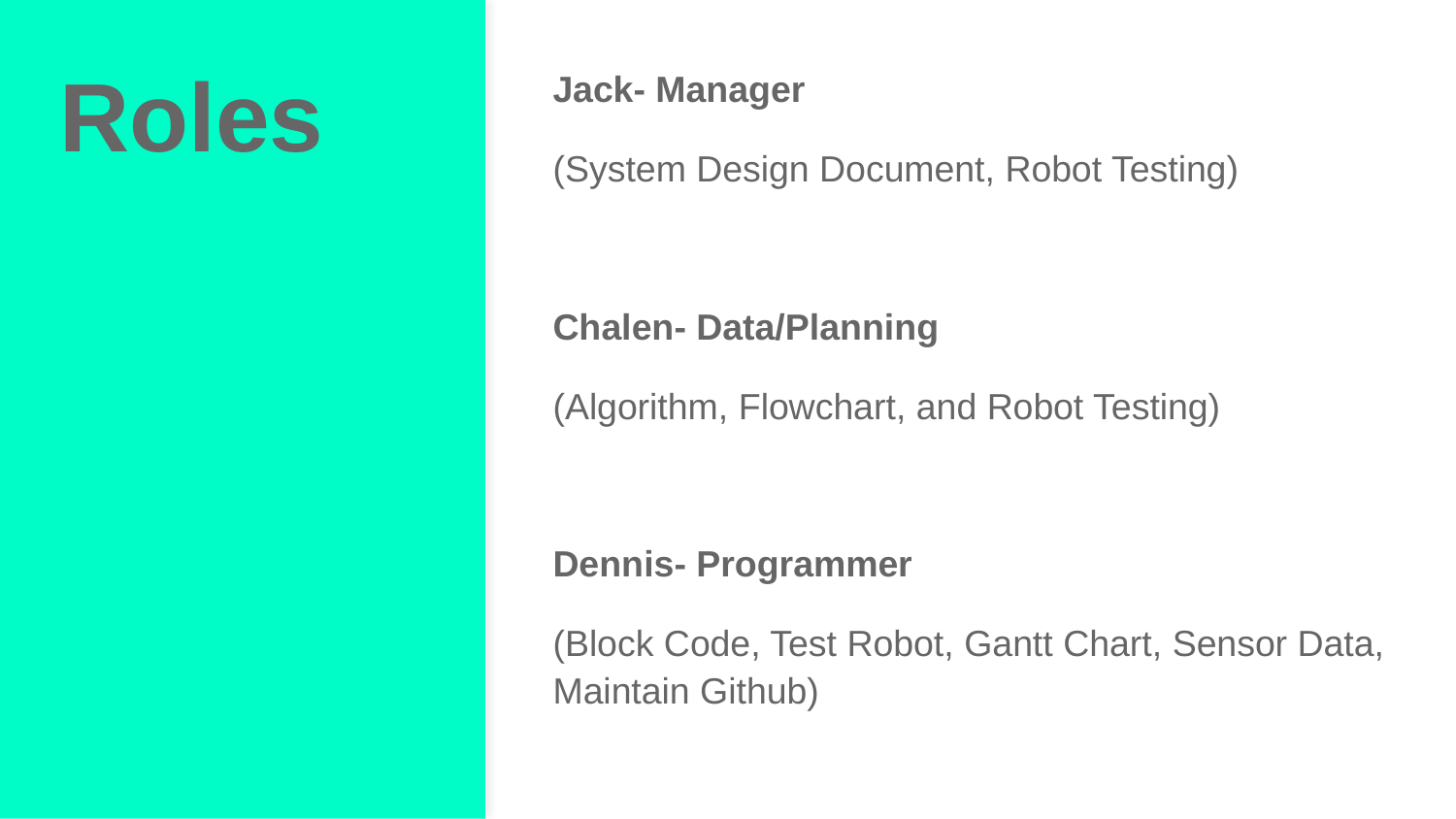

# Roles
Jack- Manager
(System Design Document, Robot Testing)

Chalen- Data/Planning
(Algorithm, Flowchart, and Robot Testing)

Dennis- Programmer
(Block Code, Test Robot, Gantt Chart, Sensor Data, Maintain Github)